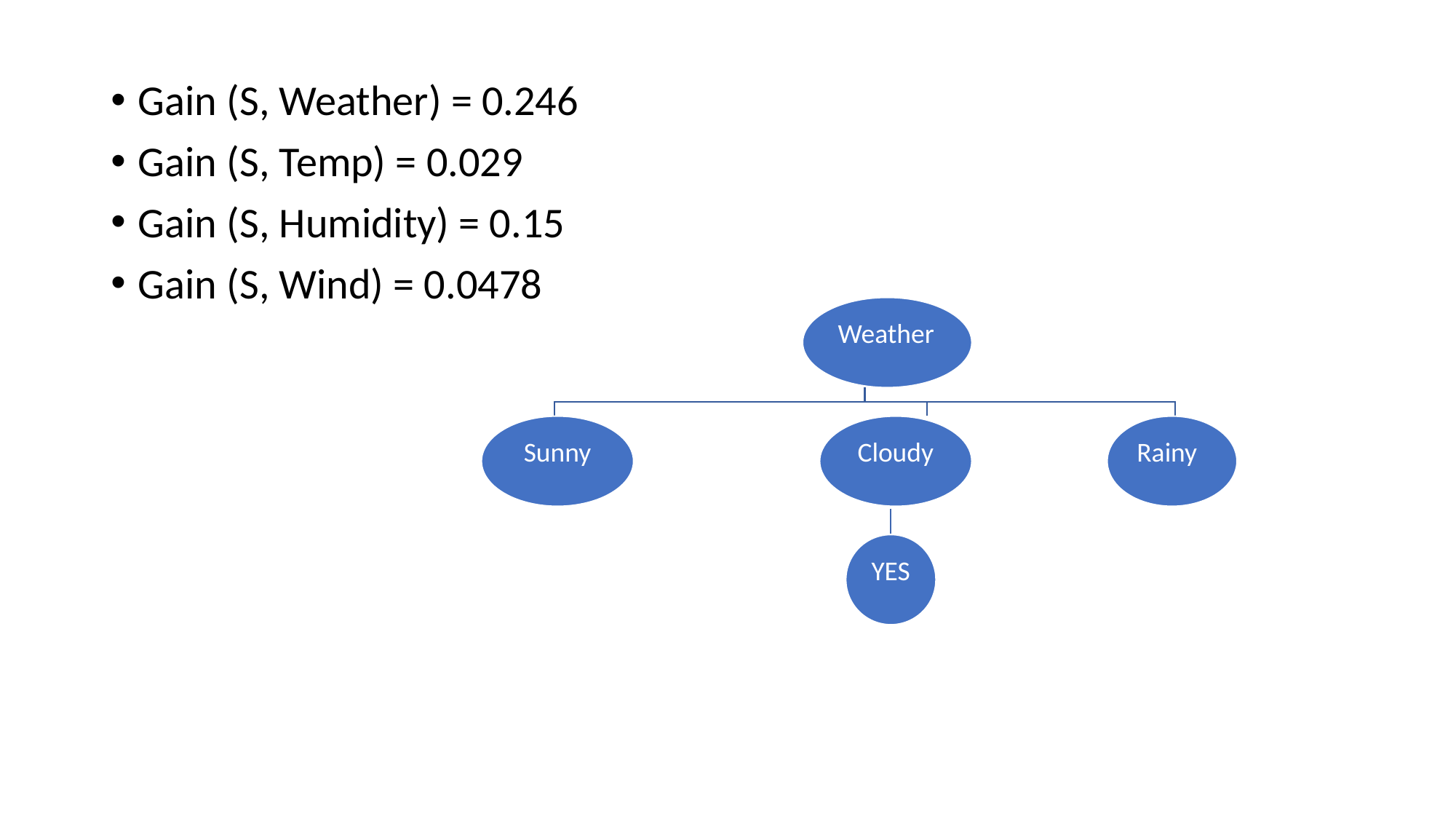

Gain (S, Weather) = 0.246
Gain (S, Temp) = 0.029
Gain (S, Humidity) = 0.15
Gain (S, Wind) = 0.0478

Weather

Sunny

Cloudy
Rainy

YES